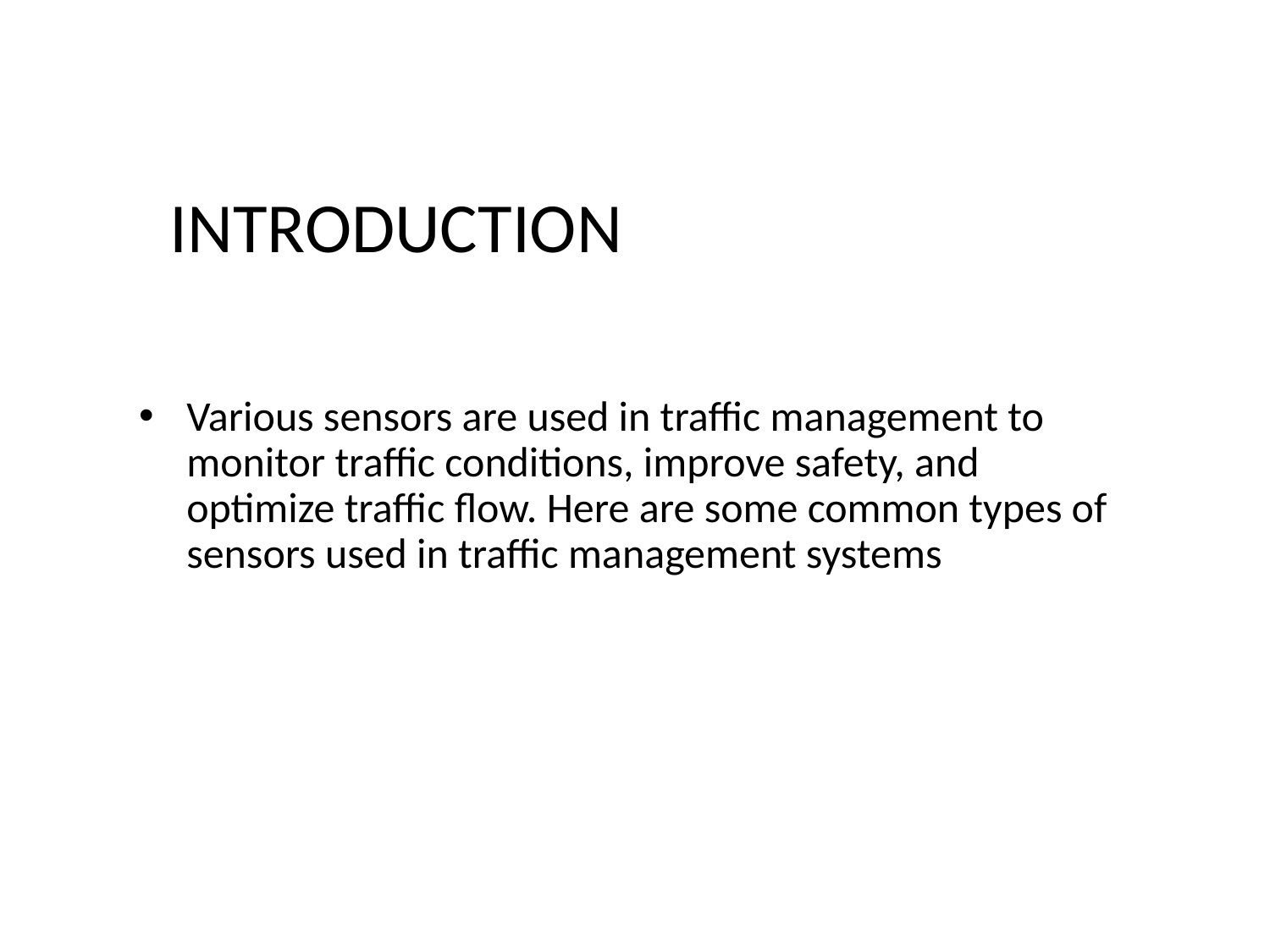

# INTRODUCTION
Various sensors are used in traffic management to monitor traffic conditions, improve safety, and optimize traffic flow. Here are some common types of sensors used in traffic management systems